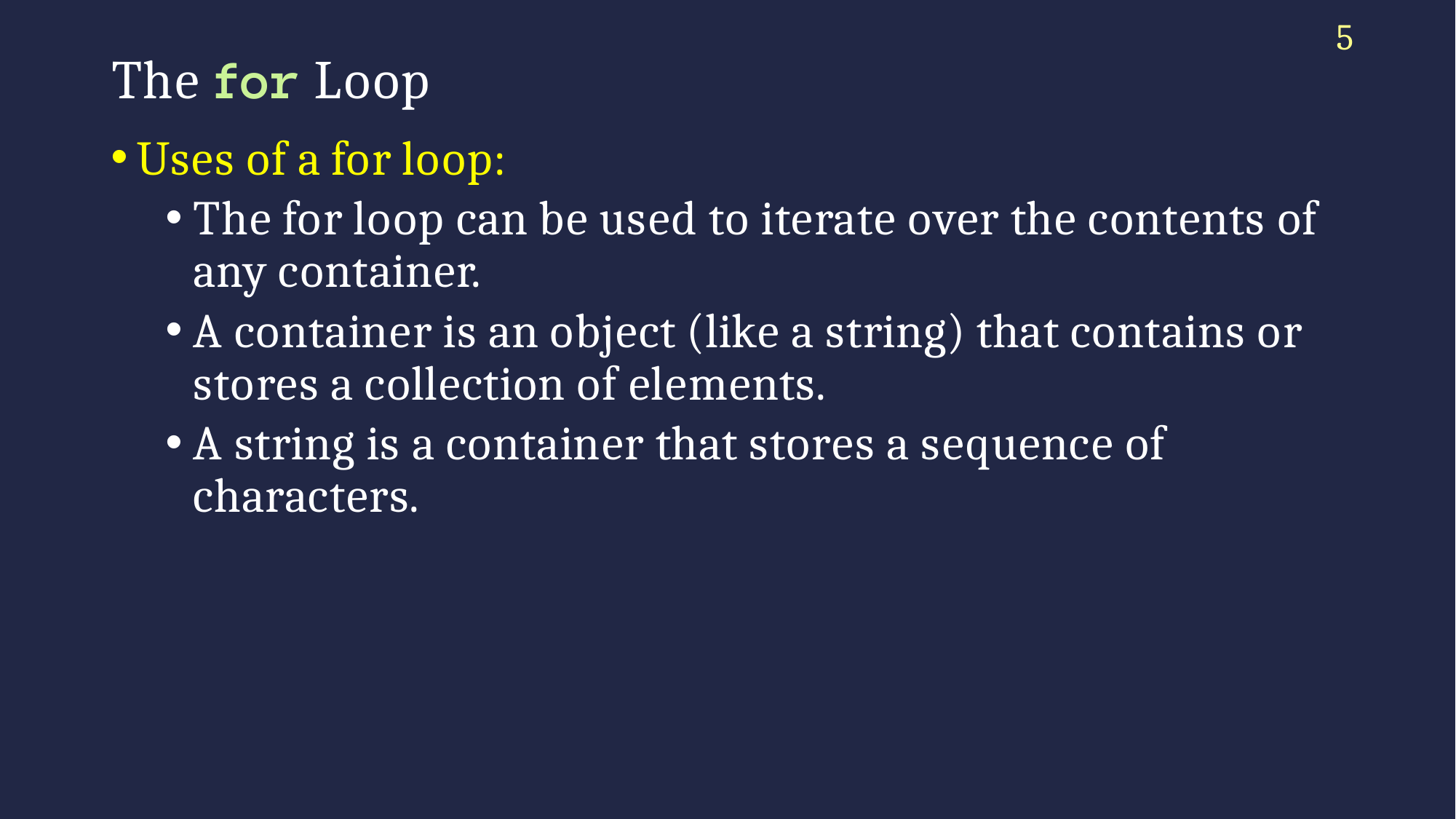

5
# The for Loop
Uses of a for loop:
The for loop can be used to iterate over the contents of any container.
A container is an object (like a string) that contains or stores a collection of elements.
A string is a container that stores a sequence of characters.